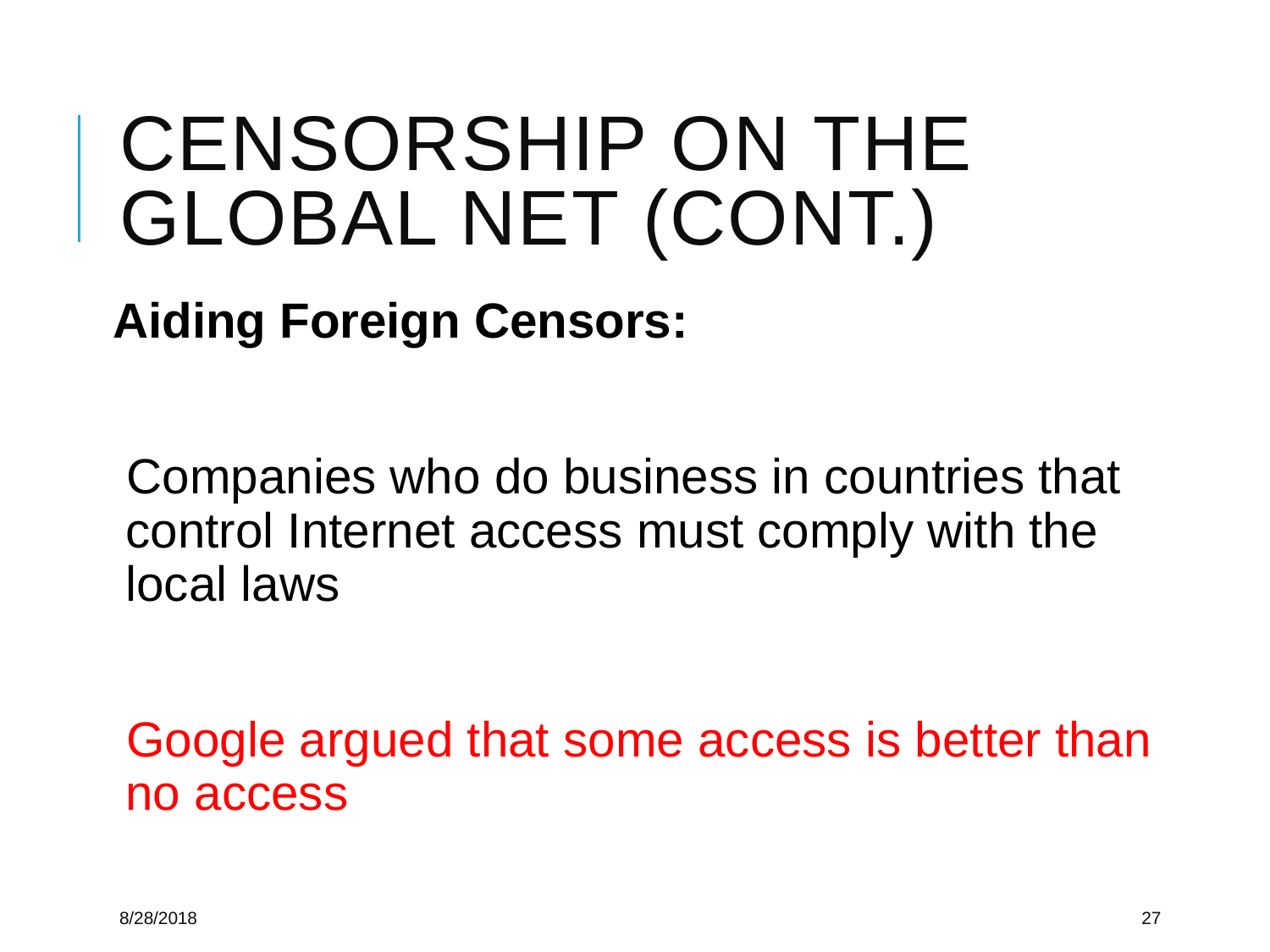

# Censorship on the Global Net (cont.)
Aiding Foreign Censors:

Companies who do business in countries that control Internet access must comply with the local laws

Google argued that some access is better than no access

8/28/2018
27